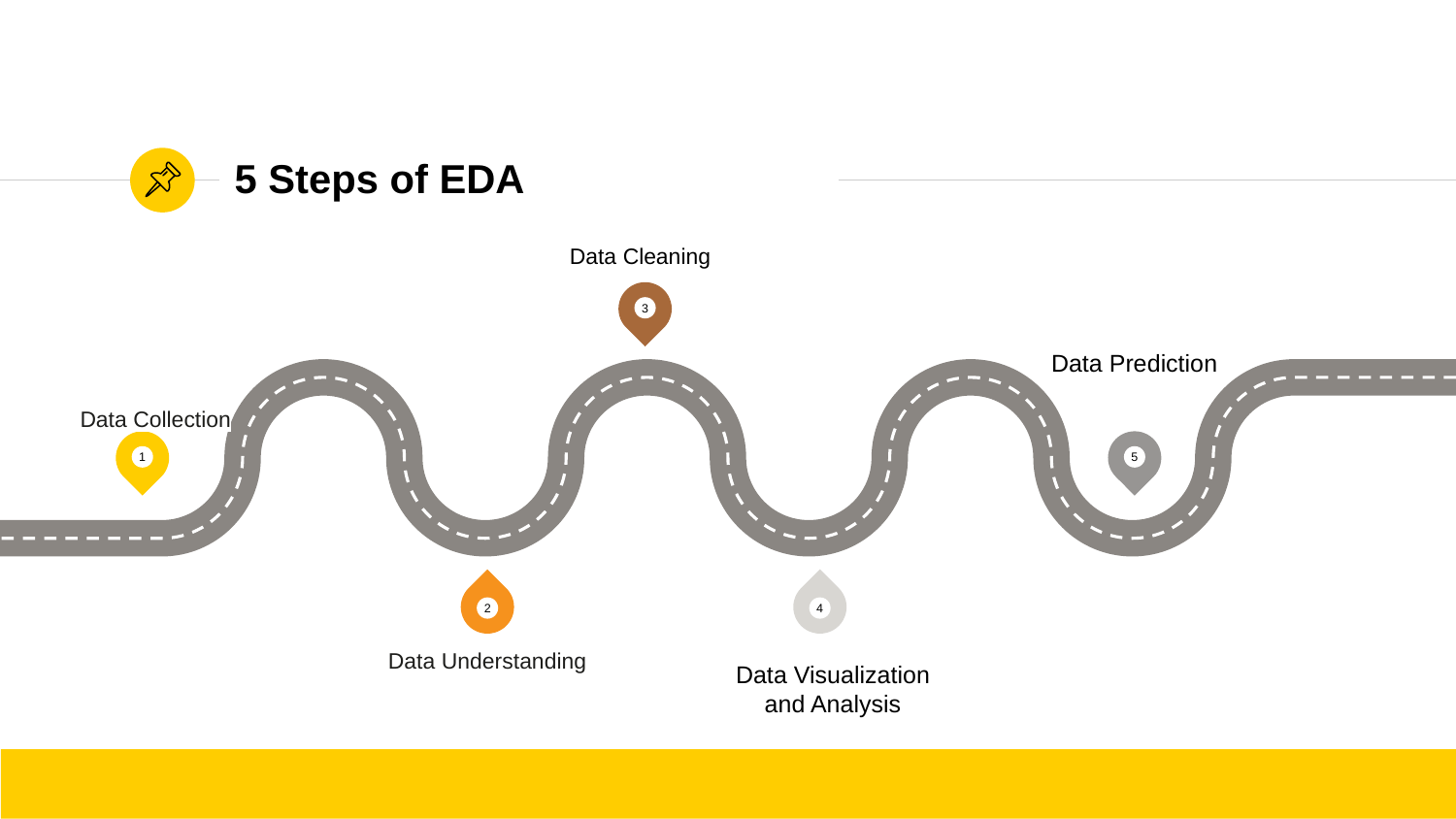

# 5 Steps of EDA

Data Cleaning

3
Data Prediction
Data Collection

1

5

2

4
Data Understanding

Data Visualization and Analysis

4